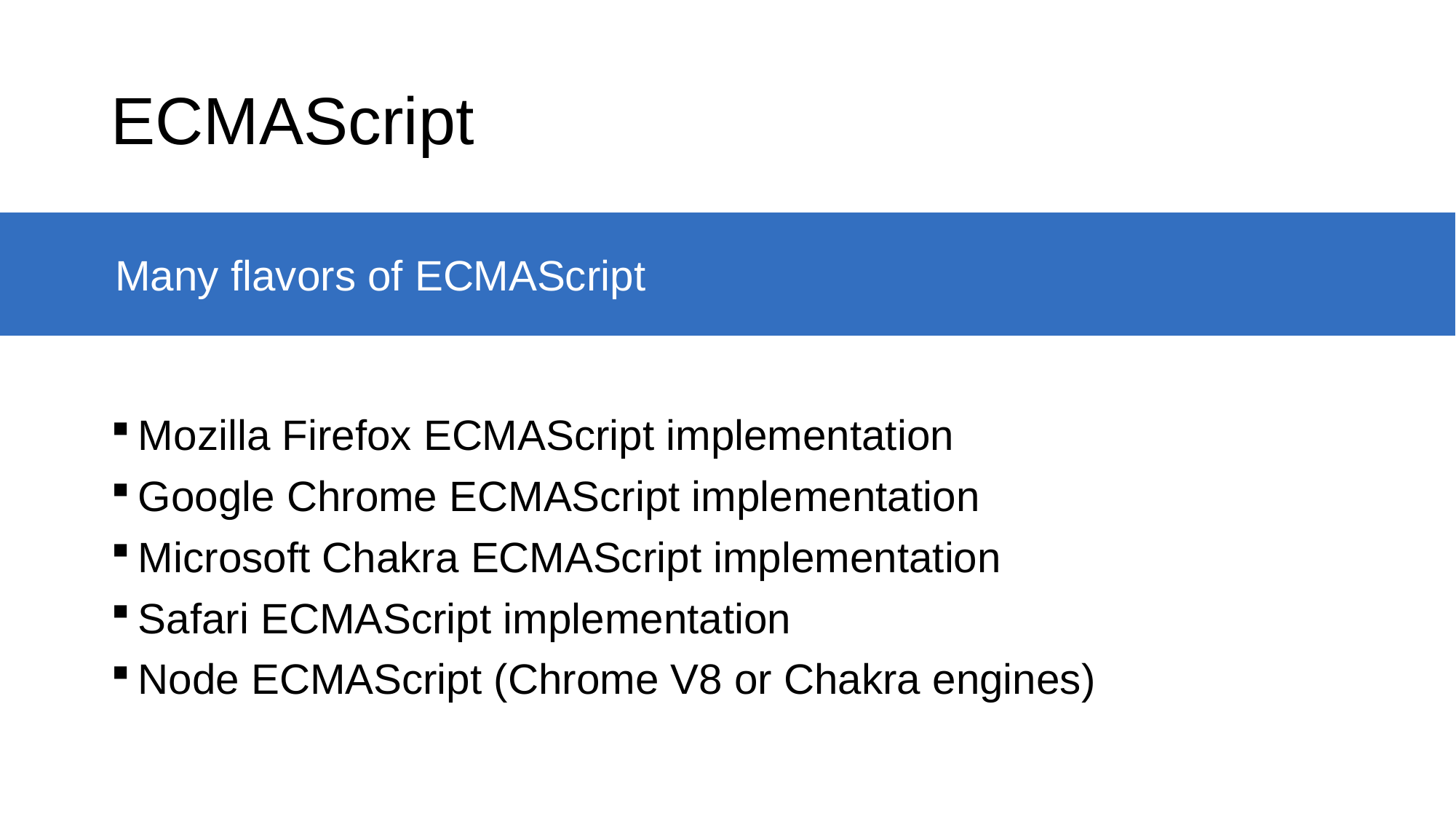

# ECMAScript

Many flavors of ECMAScript
Mozilla Firefox ECMAScript implementation
Google Chrome ECMAScript implementation
Microsoft Chakra ECMAScript implementation
Safari ECMAScript implementation
Node ECMAScript (Chrome V8 or Chakra engines)